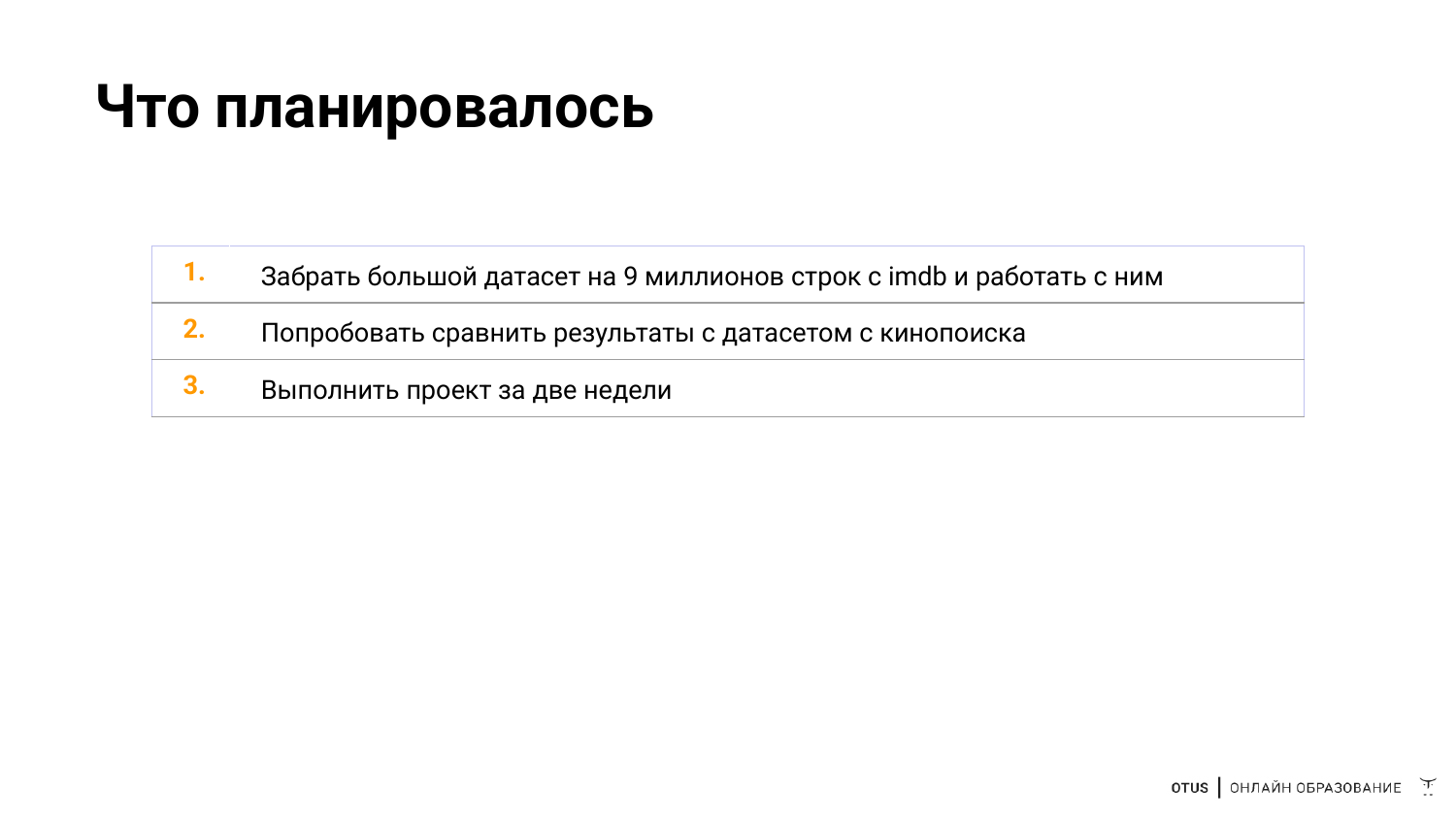

# Что планировалось

| 1. | Забрать большой датасет на 9 миллионов строк с imdb и работать с ним |
| --- | --- |
| 2. | Попробовать сравнить результаты с датасетом с кинопоиска |
| 3. | Выполнить проект за две недели |